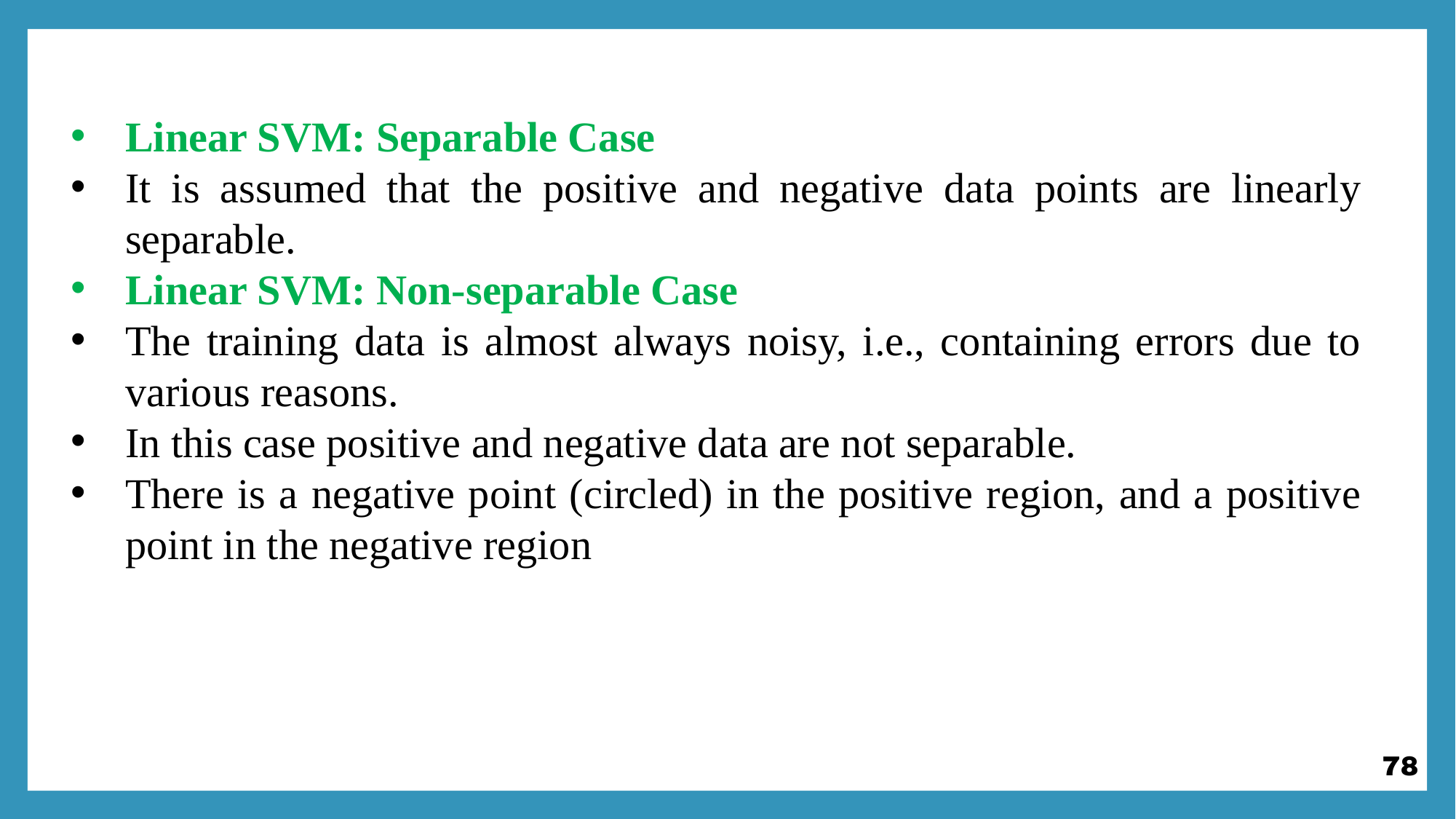

Linear SVM: Separable Case
It is assumed that the positive and negative data points are linearly separable.
Linear SVM: Non-separable Case
The training data is almost always noisy, i.e., containing errors due to various reasons.
In this case positive and negative data are not separable.
There is a negative point (circled) in the positive region, and a positive point in the negative region
78